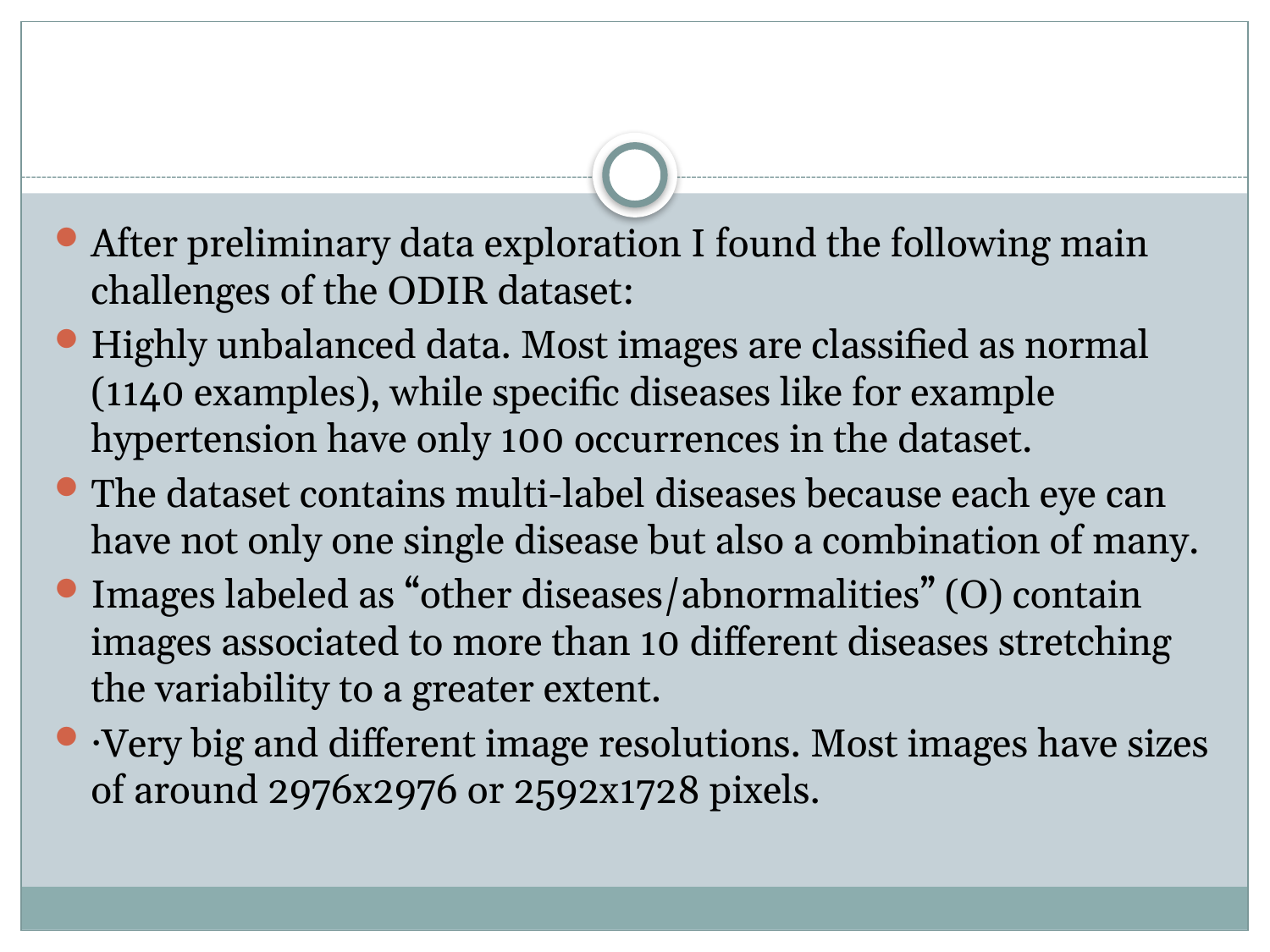

#
After preliminary data exploration I found the following main challenges of the ODIR dataset:
Highly unbalanced data. Most images are classified as normal (1140 examples), while specific diseases like for example hypertension have only 100 occurrences in the dataset.
The dataset contains multi-label diseases because each eye can have not only one single disease but also a combination of many.
Images labeled as “other diseases/abnormalities” (O) contain images associated to more than 10 different diseases stretching the variability to a greater extent.
·Very big and different image resolutions. Most images have sizes of around 2976x2976 or 2592x1728 pixels.